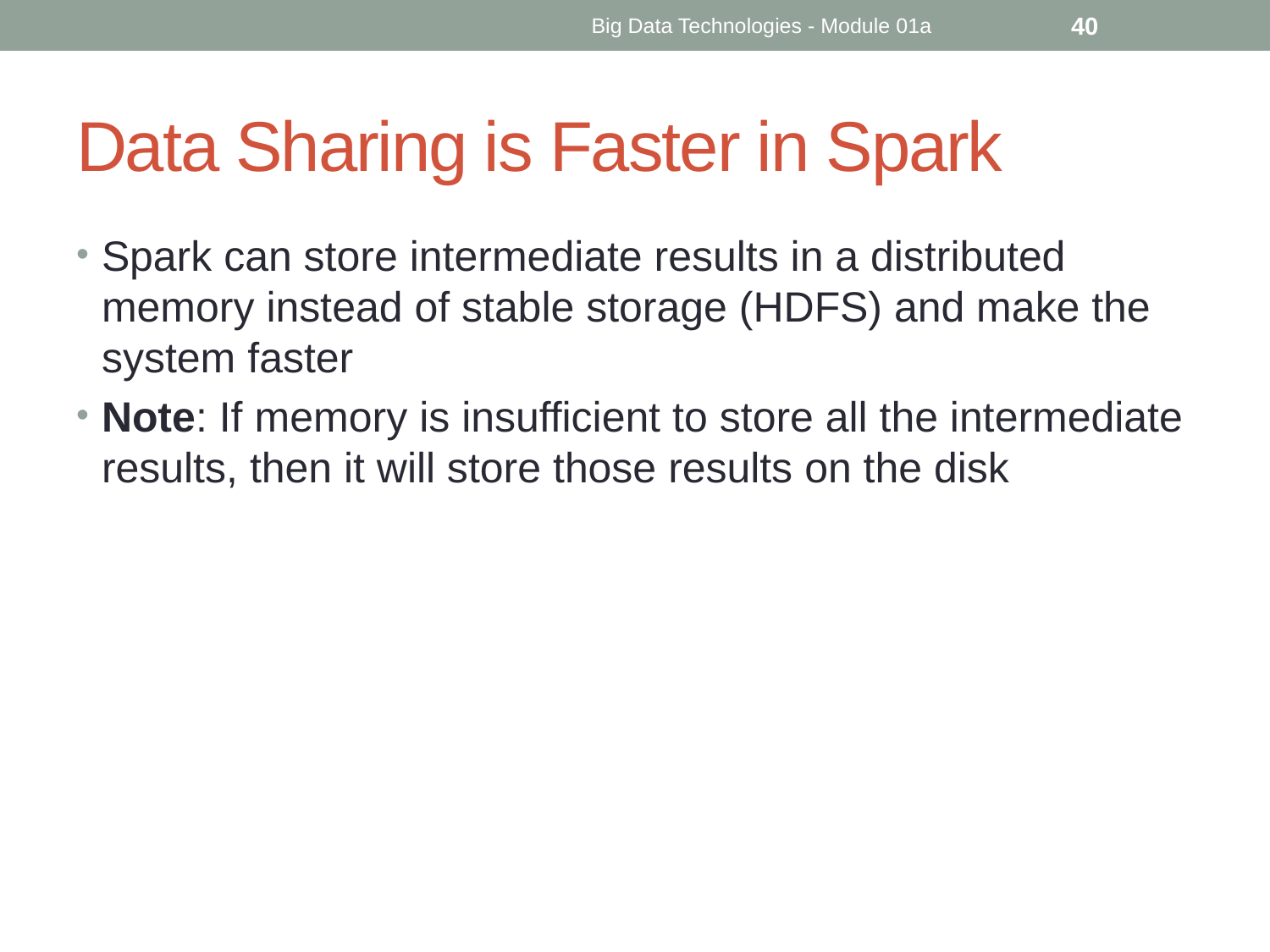

Big Data Technologies - Module 01a
40
# Data Sharing is Faster in Spark
Spark can store intermediate results in a distributed memory instead of stable storage (HDFS) and make the system faster
Note: If memory is insufficient to store all the intermediate results, then it will store those results on the disk